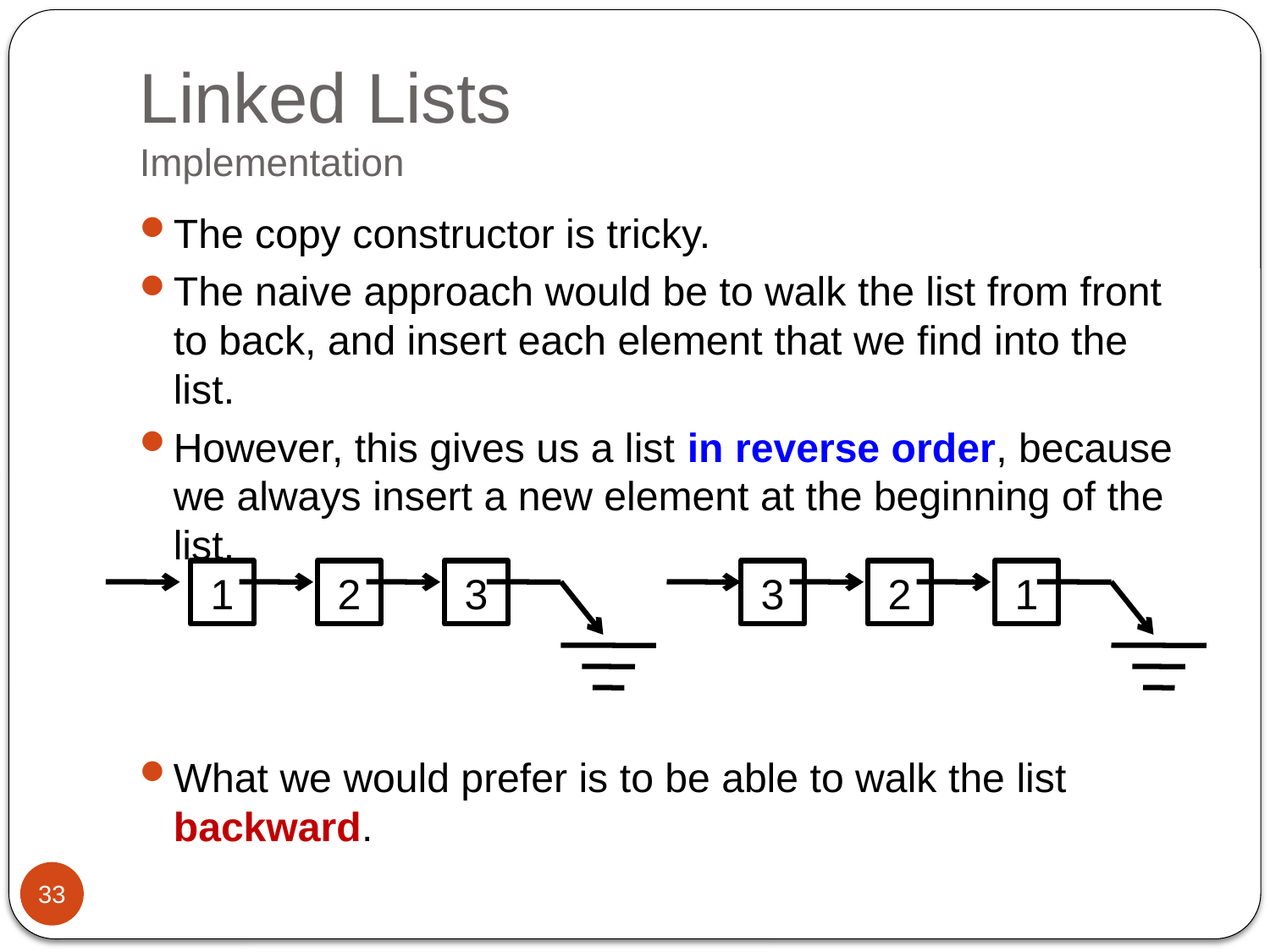

# Linked Lists Implementation
The copy constructor is tricky.
The naive approach would be to walk the list from front to back, and insert each element that we find into the list.
However, this gives us a list in reverse order, because we always insert a new element at the beginning of the list.

What we would prefer is to be able to walk the list backward.
1
2
3
3
2
1
33